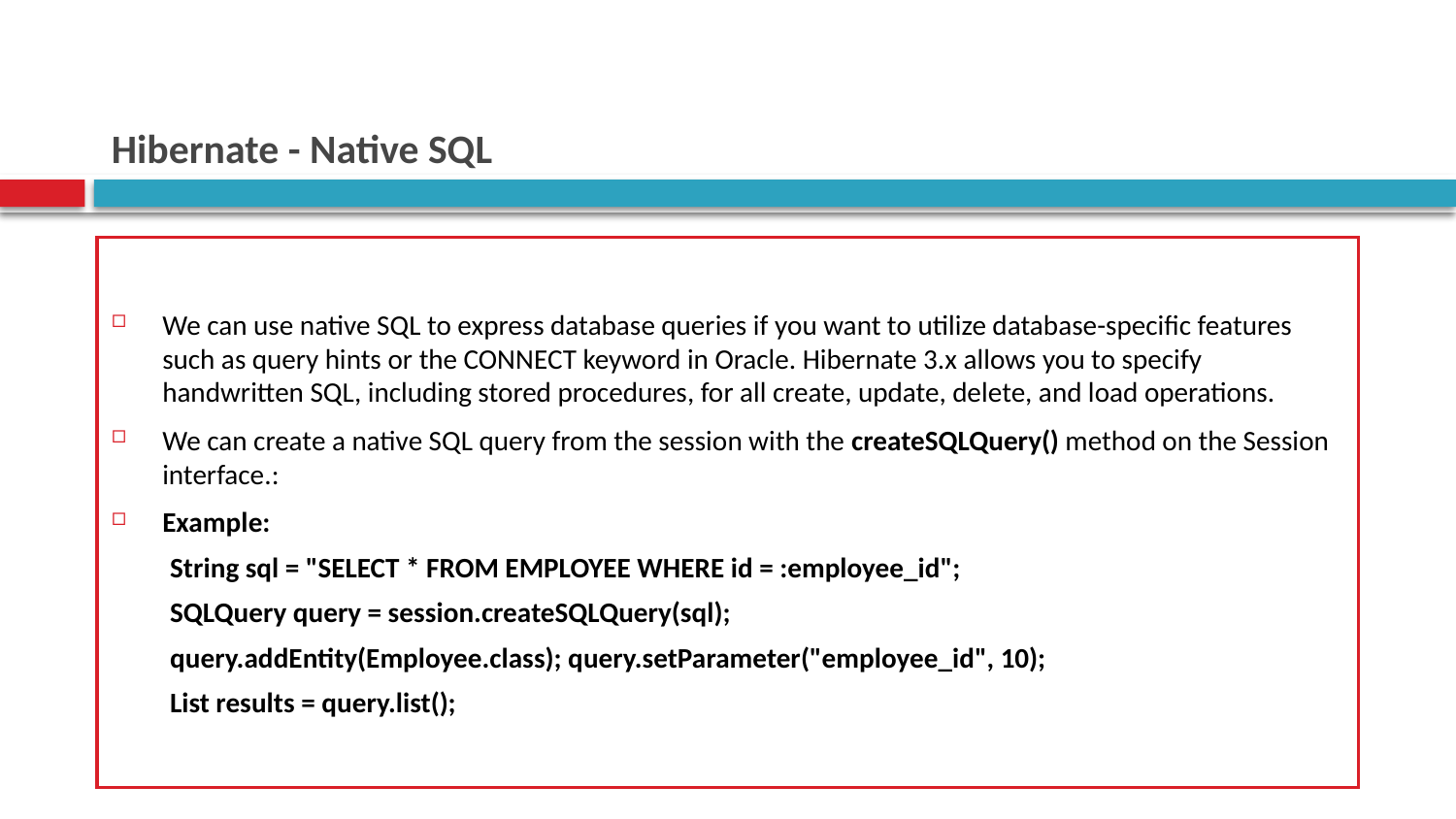

# Hibernate - Native SQL
We can use native SQL to express database queries if you want to utilize database-specific features such as query hints or the CONNECT keyword in Oracle. Hibernate 3.x allows you to specify handwritten SQL, including stored procedures, for all create, update, delete, and load operations.
We can create a native SQL query from the session with the createSQLQuery() method on the Session interface.:
Example:
String sql = "SELECT * FROM EMPLOYEE WHERE id = :employee_id";
SQLQuery query = session.createSQLQuery(sql);
query.addEntity(Employee.class); query.setParameter("employee_id", 10);
List results = query.list();